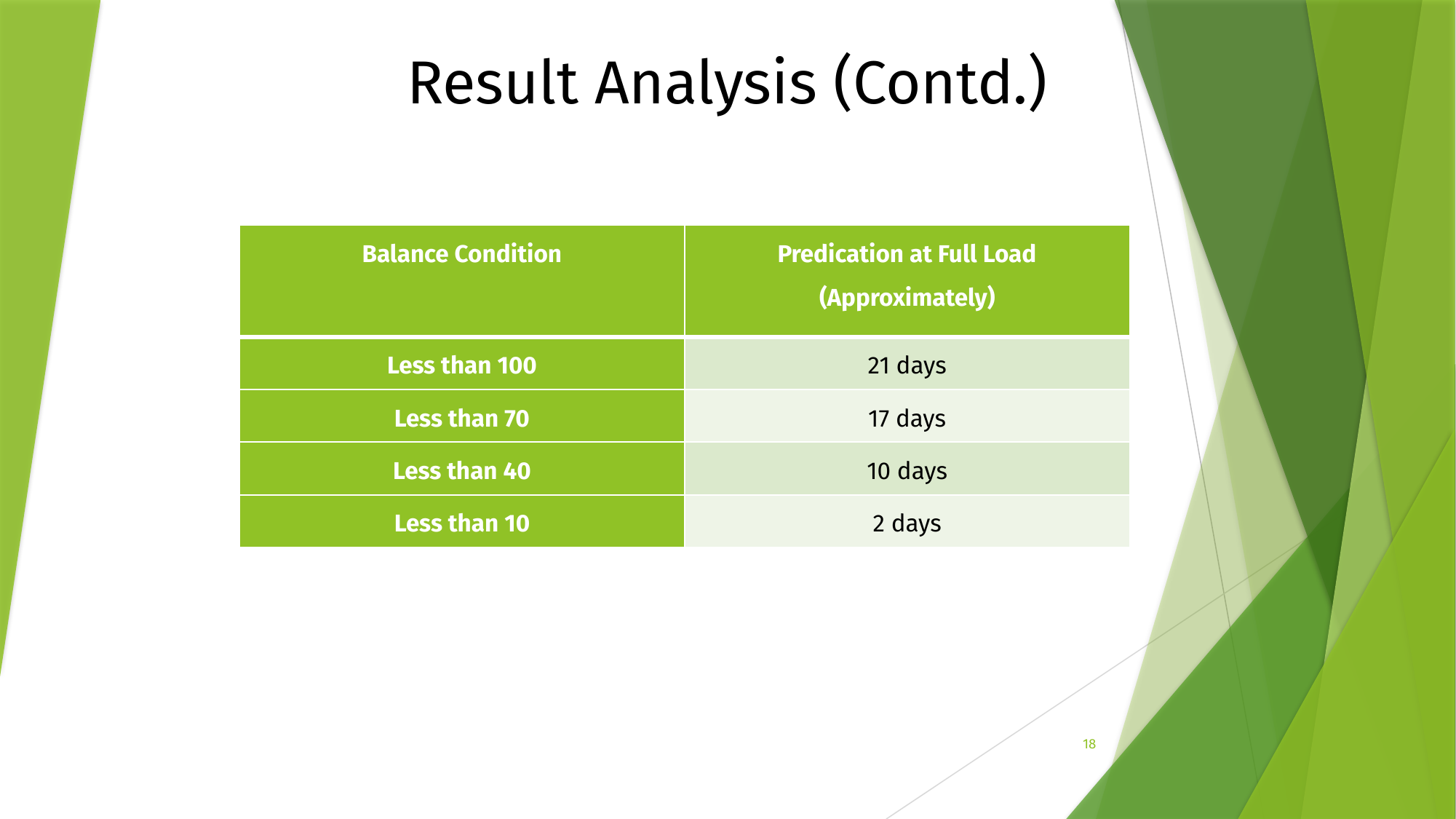

# Result Analysis (Contd.)
| Balance Condition | Predication at Full Load (Approximately) |
| --- | --- |
| Less than 100 | 21 days |
| Less than 70 | 17 days |
| Less than 40 | 10 days |
| Less than 10 | 2 days |
18